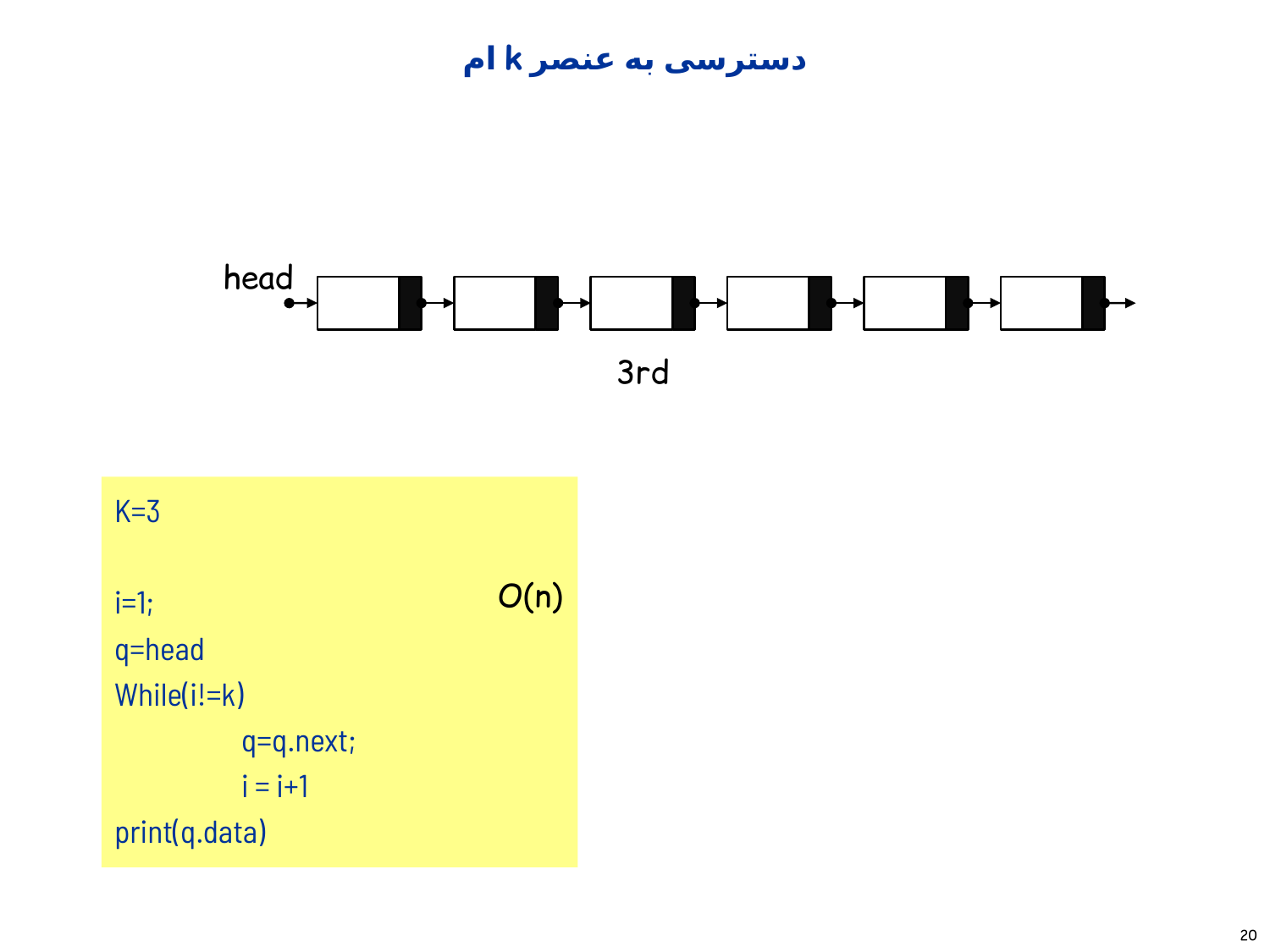

# دسترسی به عنصر k ام
head

3rd
K=3

i=1;
q=head
While(i!=k)
	q=q.next;
	i = i+1
print(q.data)
O(n)
20